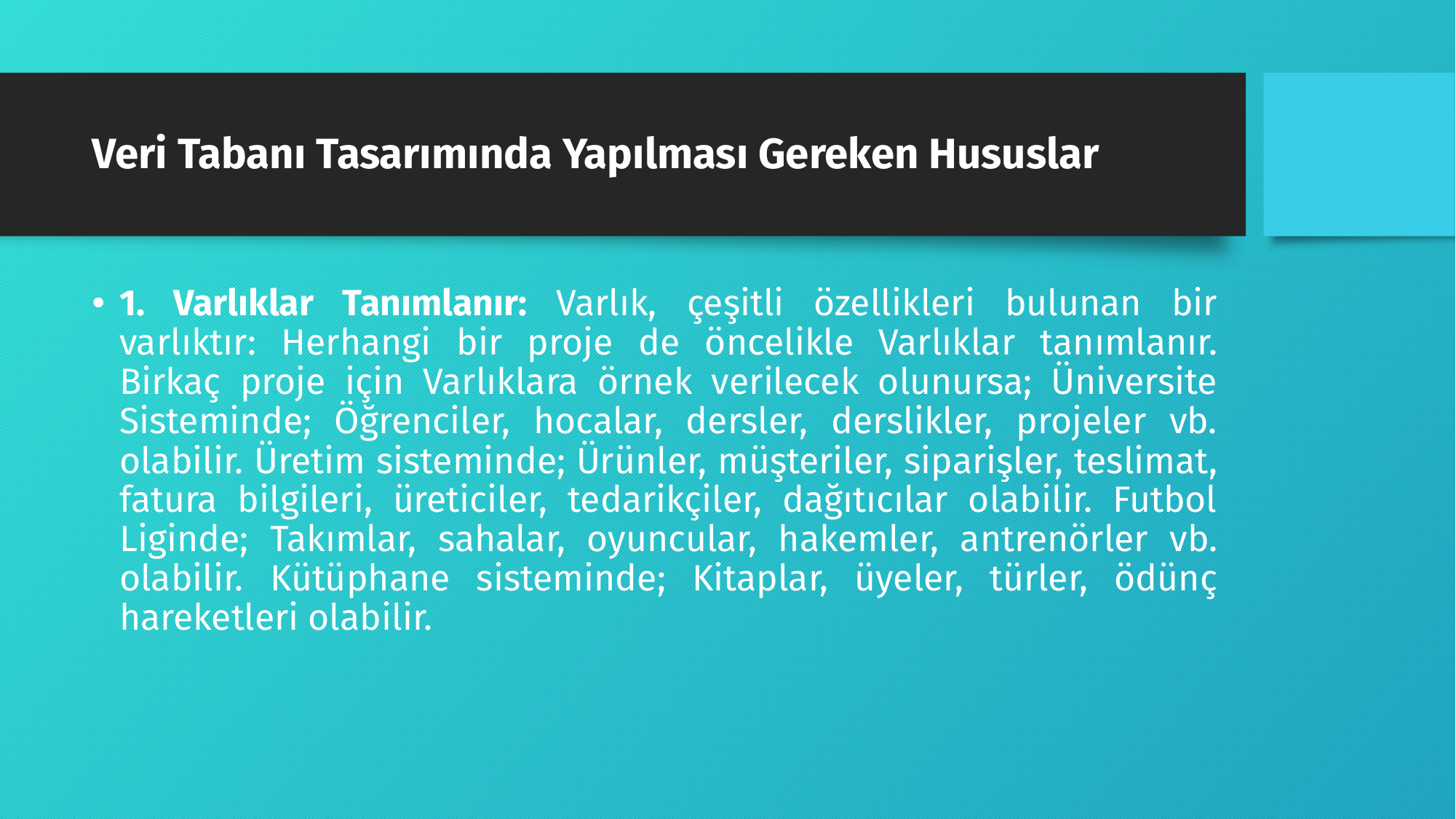

# Veri Tabanı Tasarımında Yapılması Gereken Hususlar
1. Varlıklar Tanımlanır: Varlık, çeşitli özellikleri bulunan bir varlıktır: Herhangi bir proje de öncelikle Varlıklar tanımlanır. Birkaç proje için Varlıklara örnek verilecek olunursa; Üniversite Sisteminde; Öğrenciler, hocalar, dersler, derslikler, projeler vb. olabilir. Üretim sisteminde; Ürünler, müşteriler, siparişler, teslimat, fatura bilgileri, üreticiler, tedarikçiler, dağıtıcılar olabilir. Futbol Liginde; Takımlar, sahalar, oyuncular, hakemler, antrenörler vb. olabilir. Kütüphane sisteminde; Kitaplar, üyeler, türler, ödünç hareketleri olabilir.